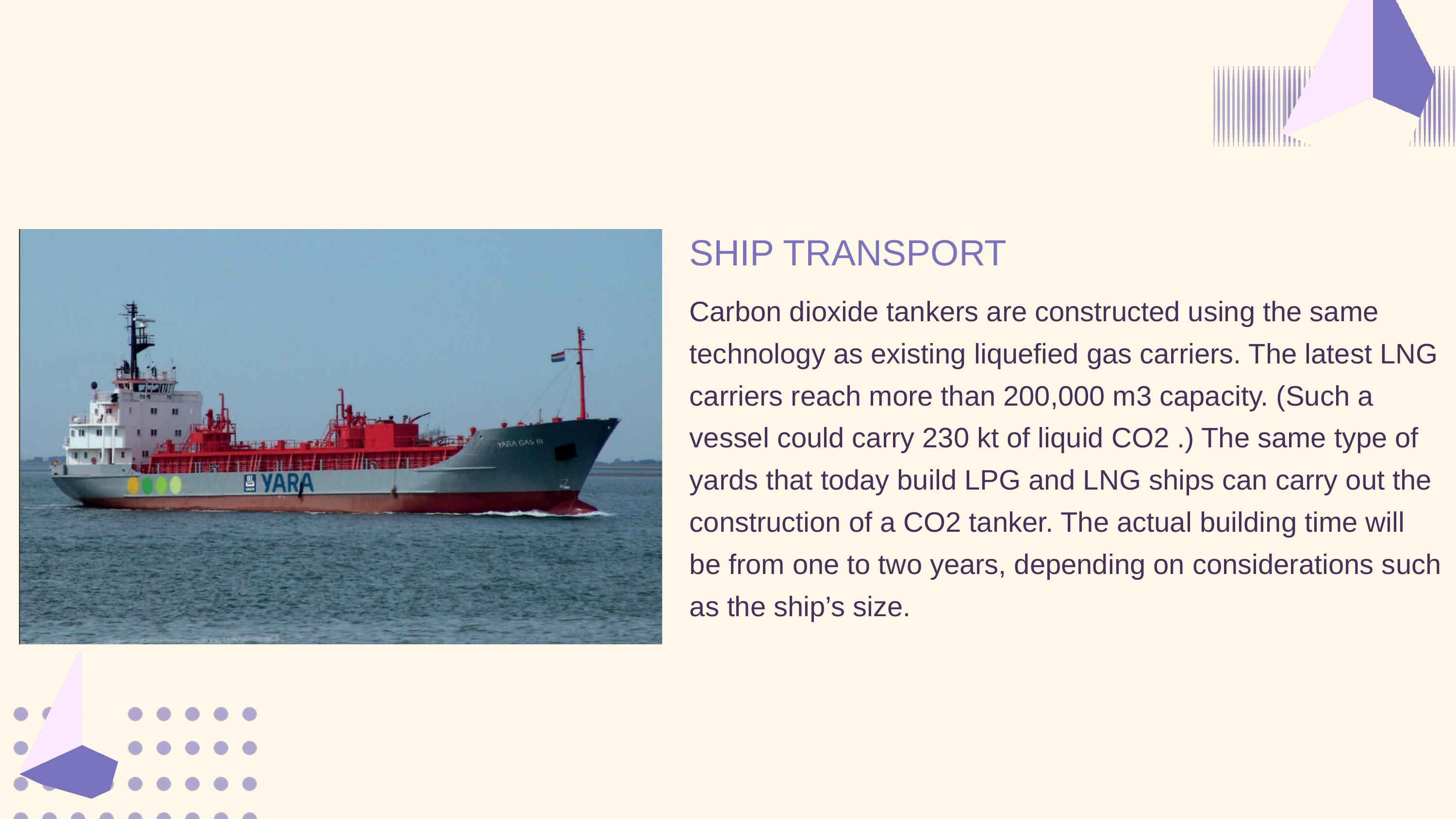

SHIP TRANSPORT
Carbon dioxide tankers are constructed using the same technology as existing liquefied gas carriers. The latest LNG carriers reach more than 200,000 m3 capacity. (Such a vessel could carry 230 kt of liquid CO2 .) The same type of yards that today build LPG and LNG ships can carry out the construction of a CO2 tanker. The actual building time will be from one to two years, depending on considerations such as the ship’s size.